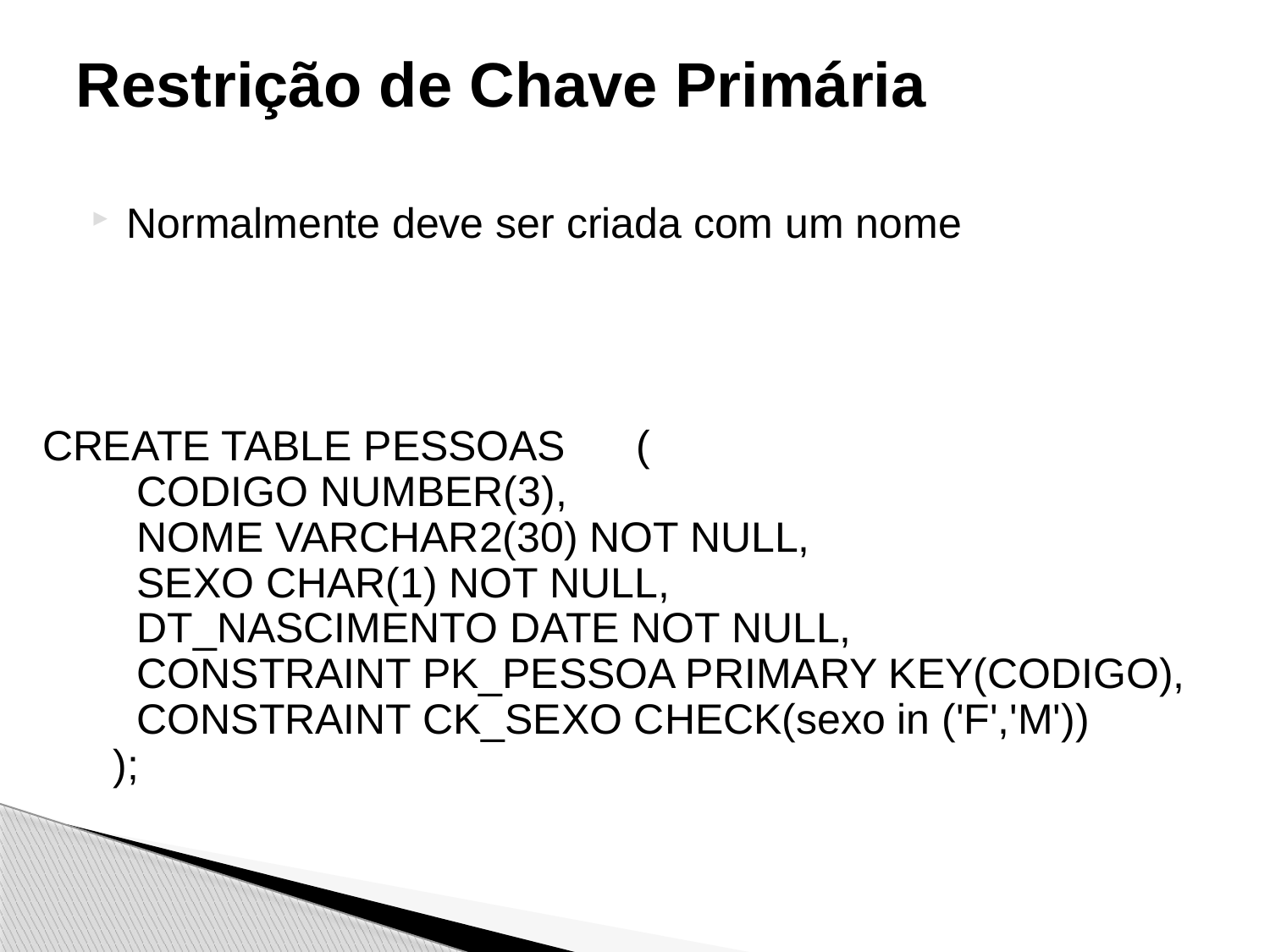

# Restrição de Chave Primária

Normalmente deve ser criada com um nome

CREATE TABLE PESSOAS      (
        CODIGO NUMBER(3),
        NOME VARCHAR2(30) NOT NULL,
        SEXO CHAR(1) NOT NULL,
        DT_NASCIMENTO DATE NOT NULL,
        CONSTRAINT PK_PESSOA PRIMARY KEY(CODIGO),
        CONSTRAINT CK_SEXO CHECK(sexo in ('F','M'))
      );